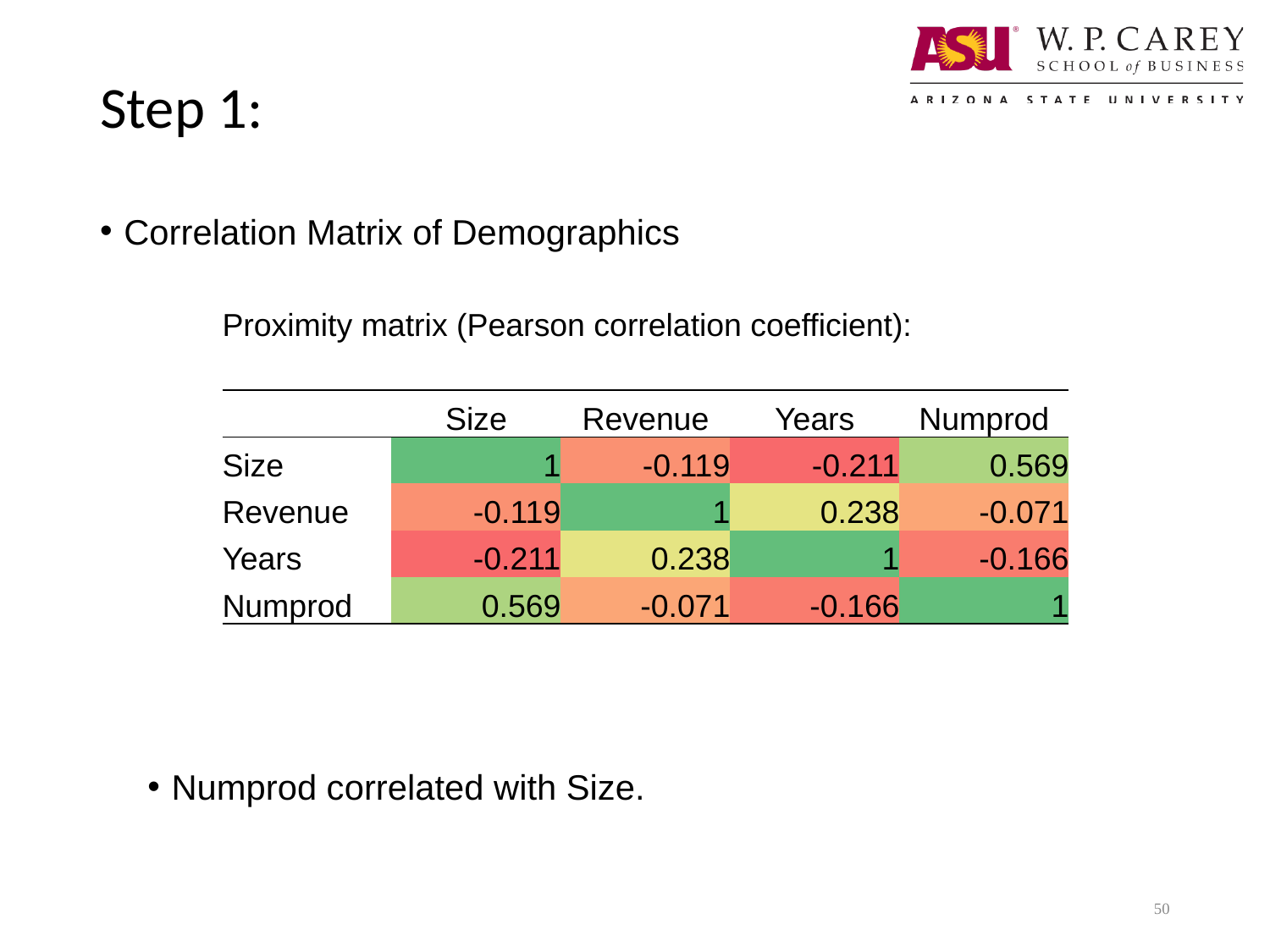

# Step 1:
Correlation Matrix of Demographics

Numprod correlated with Size.
| Proximity matrix (Pearson correlation coefficient): |  |  |  |  |
| --- | --- | --- | --- | --- |
|  |  |  |  |  |
|  | Size | Revenue | Years | Numprod |
| Size | 1 | -0.119 | -0.211 | 0.569 |
| Revenue | -0.119 | 1 | 0.238 | -0.071 |
| Years | -0.211 | 0.238 | 1 | -0.166 |
| Numprod | 0.569 | -0.071 | -0.166 | 1 |
50